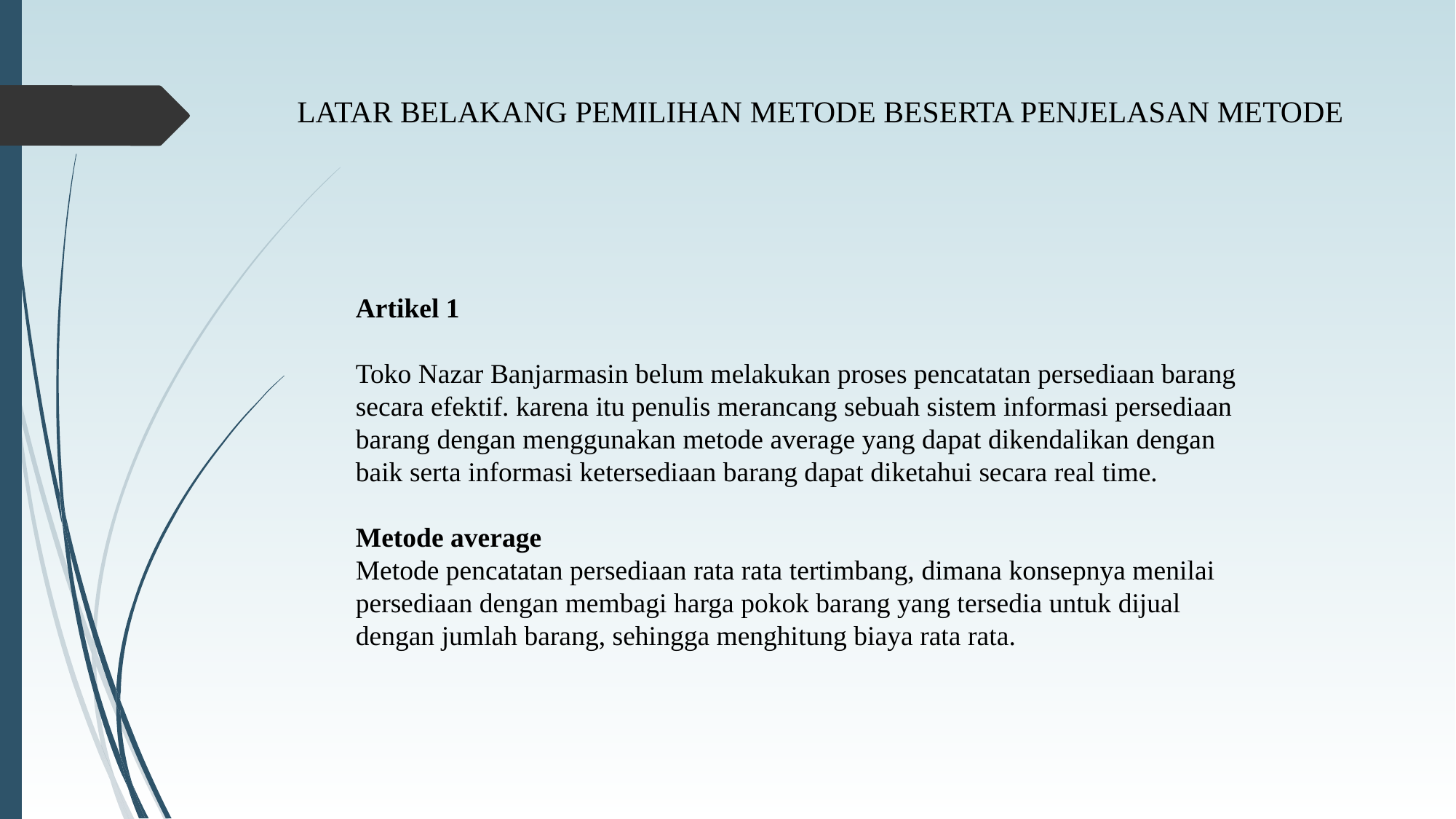

LATAR BELAKANG PEMILIHAN METODE BESERTA PENJELASAN METODE
Artikel 1

Toko Nazar Banjarmasin belum melakukan proses pencatatan persediaan barang secara efektif. karena itu penulis merancang sebuah sistem informasi persediaan barang dengan menggunakan metode average yang dapat dikendalikan dengan baik serta informasi ketersediaan barang dapat diketahui secara real time.

Metode average
Metode pencatatan persediaan rata rata tertimbang, dimana konsepnya menilai persediaan dengan membagi harga pokok barang yang tersedia untuk dijual dengan jumlah barang, sehingga menghitung biaya rata rata.